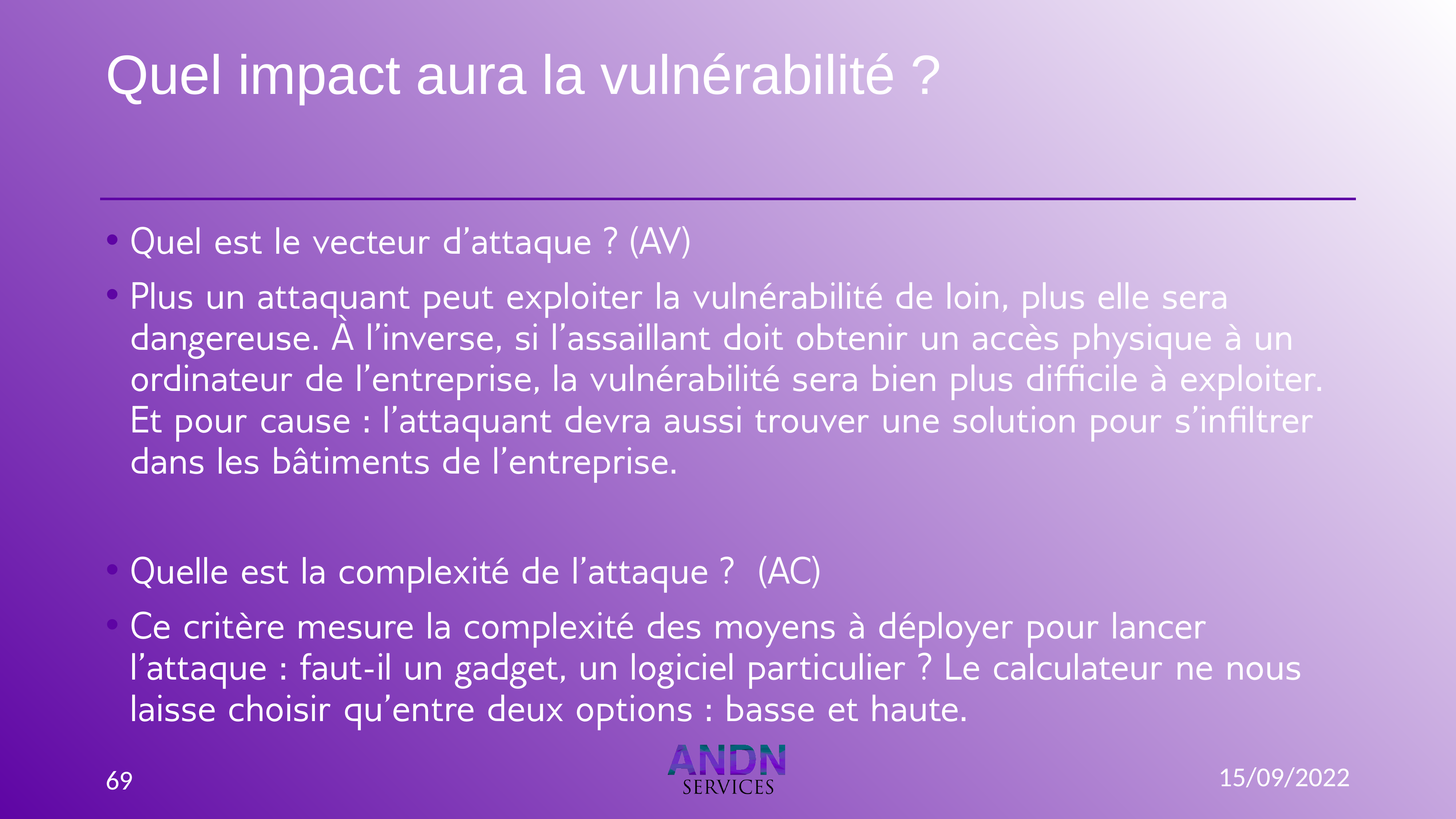

# Quel impact aura la vulnérabilité ?
Quel est le vecteur d’attaque ? (AV)
Plus un attaquant peut exploiter la vulnérabilité de loin, plus elle sera dangereuse. À l’inverse, si l’assaillant doit obtenir un accès physique à un ordinateur de l’entreprise, la vulnérabilité sera bien plus difficile à exploiter. Et pour cause : l’attaquant devra aussi trouver une solution pour s’infiltrer dans les bâtiments de l’entreprise.

Quelle est la complexité de l’attaque ?  (AC)
Ce critère mesure la complexité des moyens à déployer pour lancer l’attaque : faut-il un gadget, un logiciel particulier ? Le calculateur ne nous laisse choisir qu’entre deux options : basse et haute.

15/09/2022
69